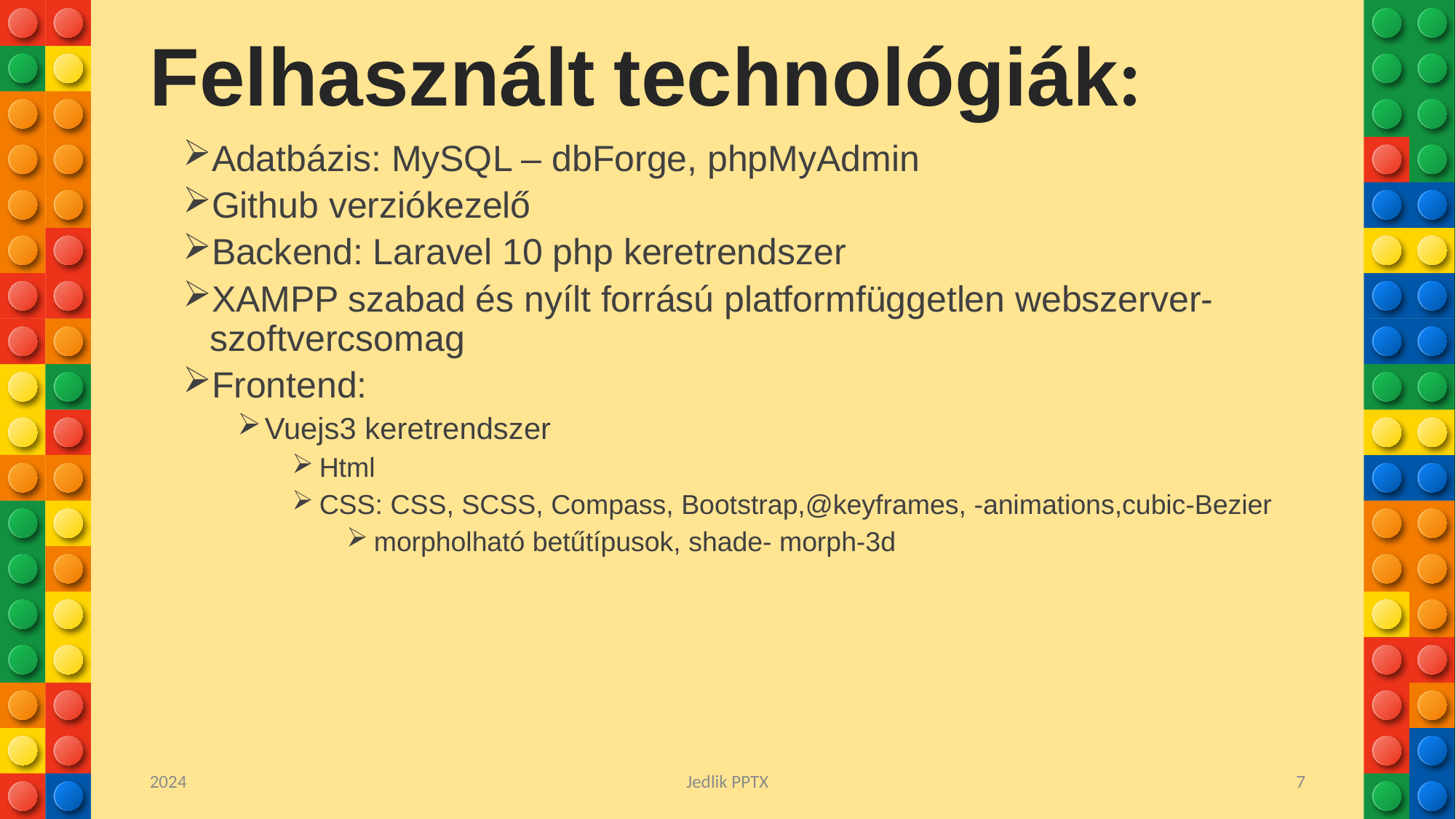

# Felhasznált technológiák:
Adatbázis: MySQL – dbForge, phpMyAdmin
Github verziókezelő
Backend: Laravel 10 php keretrendszer
XAMPP szabad és nyílt forrású platformfüggetlen webszerver-szoftvercsomag
Frontend:
Vuejs3 keretrendszer
Html
CSS: CSS, SCSS, Compass, Bootstrap,@keyframes, -animations,cubic-Bezier
morpholható betűtípusok, shade- morph-3d

2024
Jedlik PPTX
7